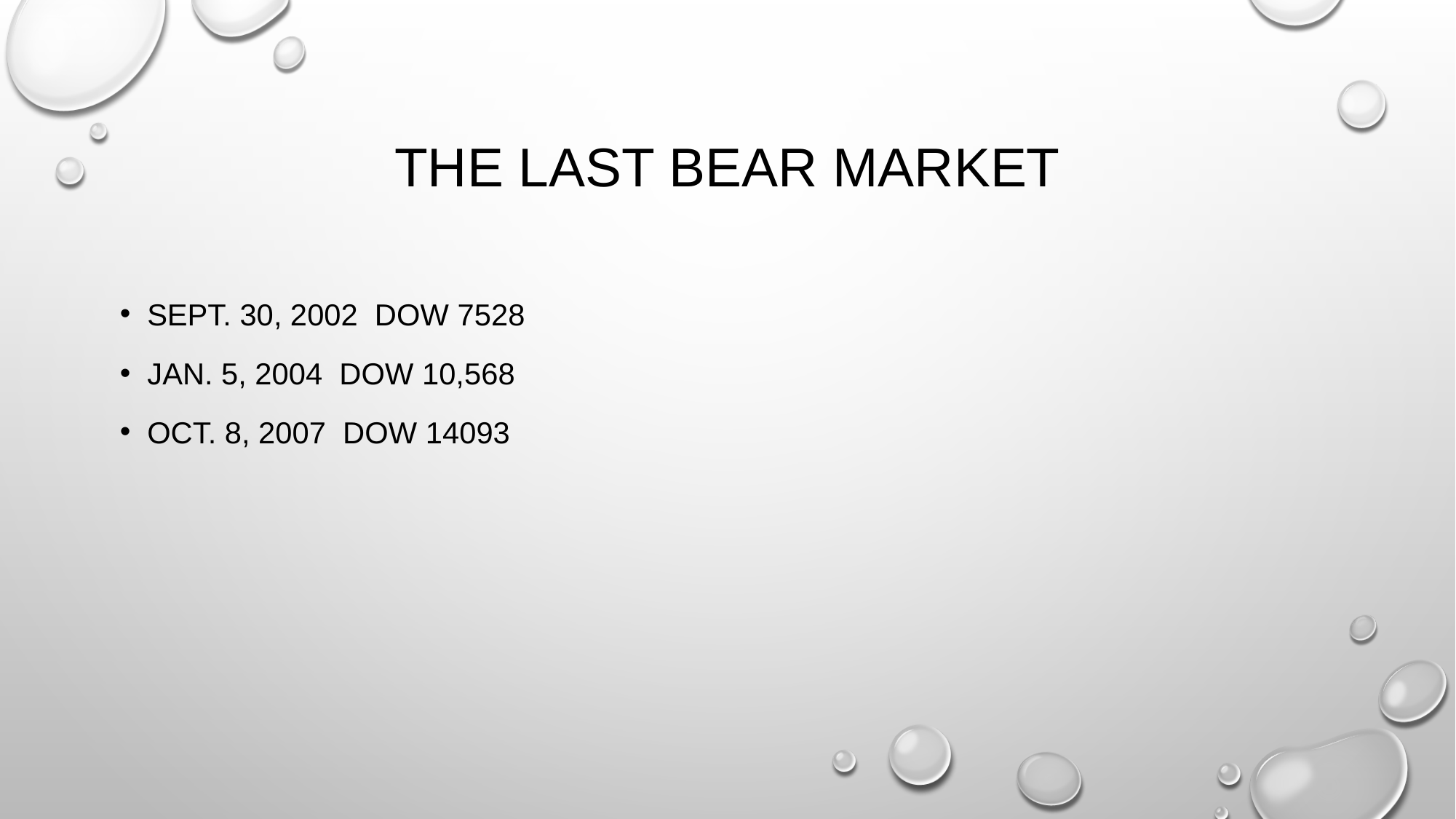

# The last Bear market
Sept. 30, 2002  Dow 7528
Jan. 5, 2004  Dow 10,568
Oct. 8, 2007  Dow 14093